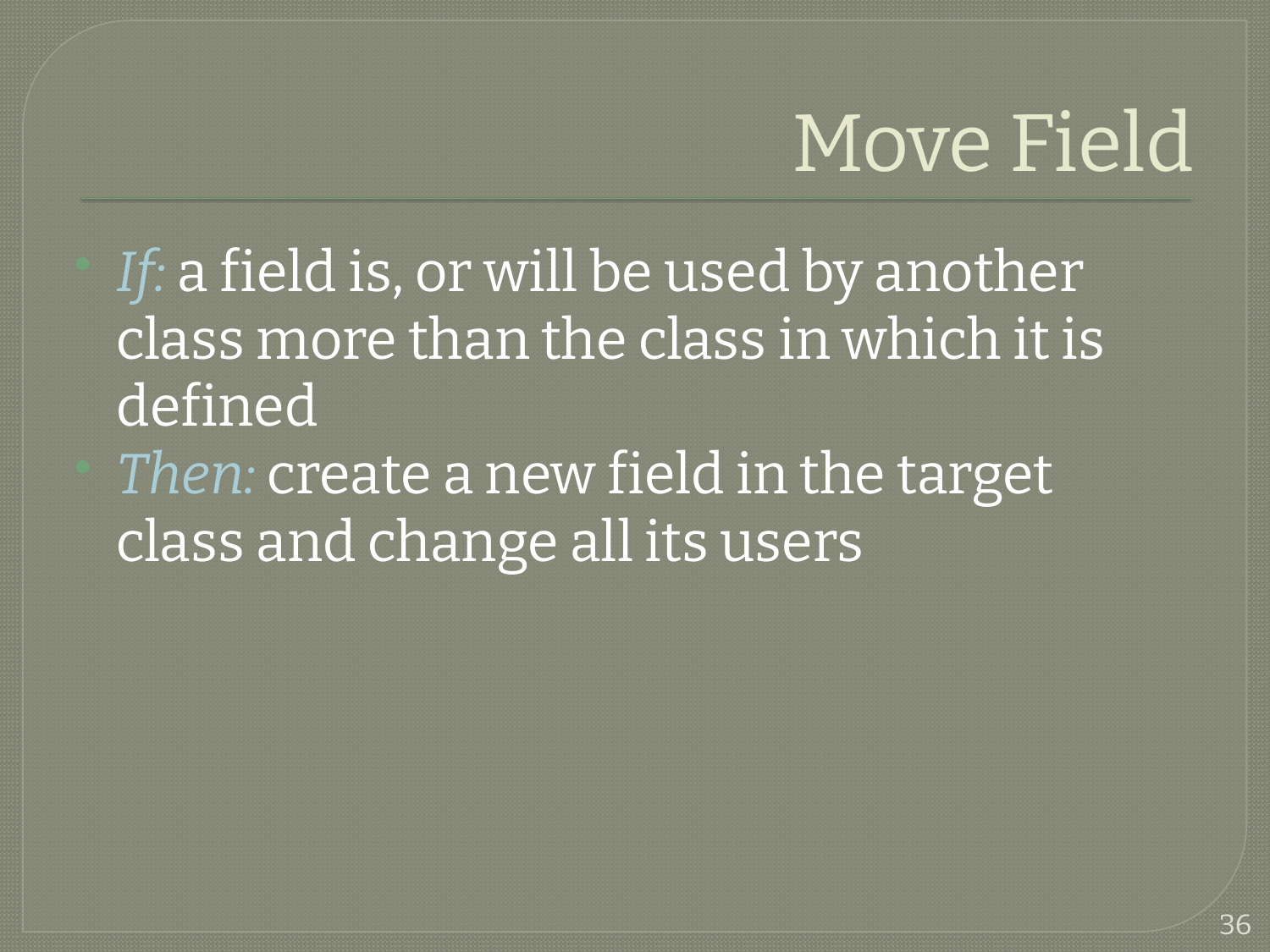

# Move Field
If: a field is, or will be used by another class more than the class in which it is defined
Then: create a new field in the target class and change all its users
36